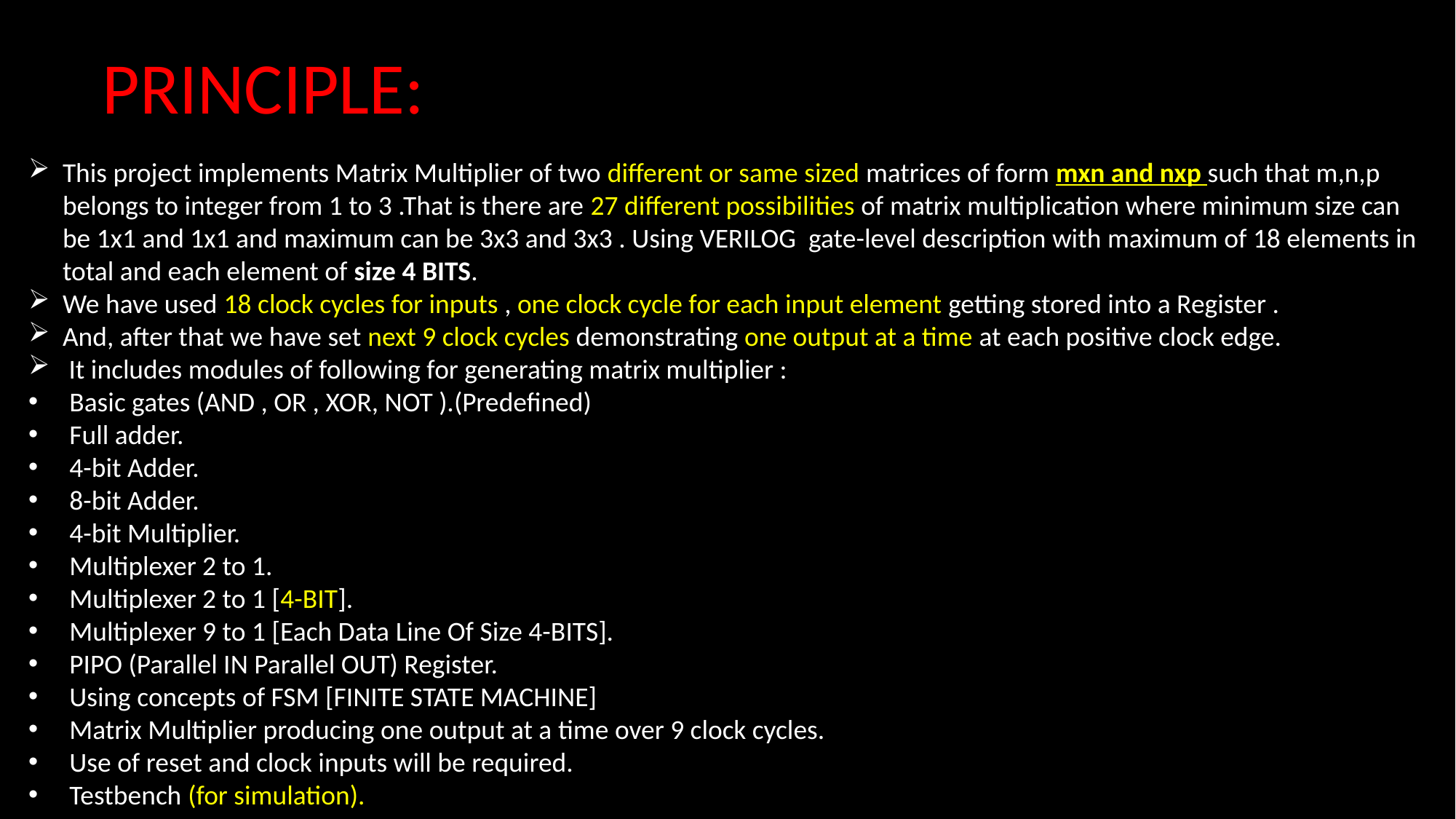

# PRINCIPLE:
This project implements Matrix Multiplier of two different or same sized matrices of form mxn and nxp such that m,n,p belongs to integer from 1 to 3 .That is there are 27 different possibilities of matrix multiplication where minimum size can be 1x1 and 1x1 and maximum can be 3x3 and 3x3 . Using VERILOG  gate-level description with maximum of 18 elements in total and each element of size 4 BITS.
We have used 18 clock cycles for inputs , one clock cycle for each input element getting stored into a Register .
And, after that we have set next 9 clock cycles demonstrating one output at a time at each positive clock edge.
 It includes modules of following for generating matrix multiplier :
Basic gates (AND , OR , XOR, NOT ).(Predefined)
Full adder.
4-bit Adder.
8-bit Adder.
4-bit Multiplier.
Multiplexer 2 to 1.
Multiplexer 2 to 1 [4-BIT].
Multiplexer 9 to 1 [Each Data Line Of Size 4-BITS].
PIPO (Parallel IN Parallel OUT) Register.
Using concepts of FSM [FINITE STATE MACHINE]
Matrix Multiplier producing one output at a time over 9 clock cycles.
Use of reset and clock inputs will be required.
Testbench (for simulation).